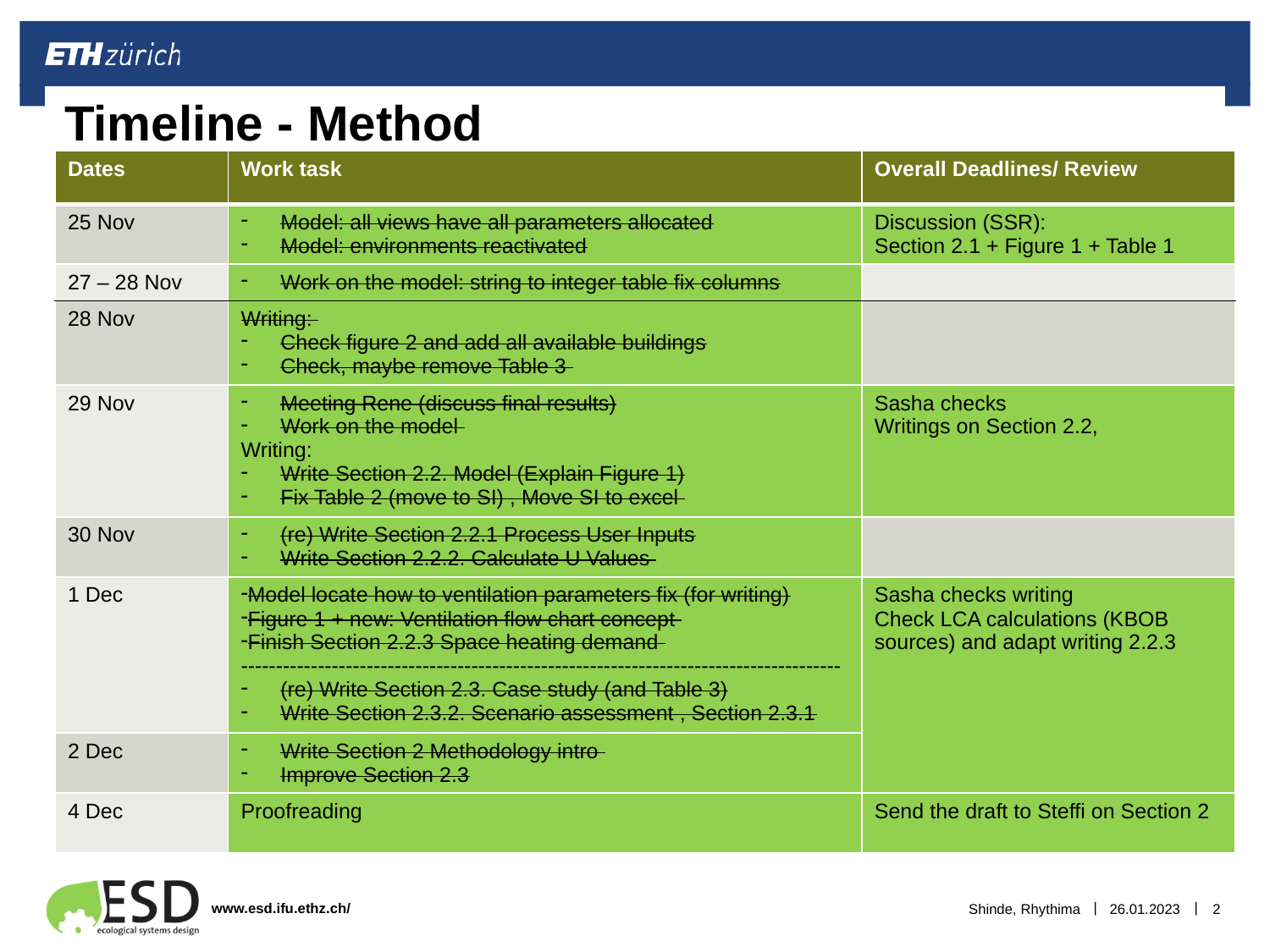

# Timeline - Method
| Dates | Work task | Overall Deadlines/ Review |
| --- | --- | --- |
| 25 Nov | Model: all views have all parameters allocated Model: environments reactivated | Discussion (SSR): Section 2.1 + Figure 1 + Table 1 |
| 27 – 28 Nov | Work on the model: string to integer table fix columns |  |
| 28 Nov | Writing: Check figure 2 and add all available buildings Check, maybe remove Table 3 |  |
| 29 Nov | Meeting Rene (discuss final results) Work on the model Writing: Write Section 2.2. Model (Explain Figure 1) Fix Table 2 (move to SI) , Move SI to excel | Sasha checks Writings on Section 2.2, |
| 30 Nov | (re) Write Section 2.2.1 Process User Inputs Write Section 2.2.2. Calculate U Values |  |
| 1 Dec | Model locate how to ventilation parameters fix (for writing) Figure 1 + new: Ventilation flow chart concept Finish Section 2.2.3 Space heating demand -------------------------------------------------------------------------------------- (re) Write Section 2.3. Case study (and Table 3) Write Section 2.3.2. Scenario assessment , Section 2.3.1 | Sasha checks writing Check LCA calculations (KBOB sources) and adapt writing 2.2.3 |
| 2 Dec | Write Section 2 Methodology intro Improve Section 2.3 |  |
| 4 Dec | Proofreading | Send the draft to Steffi on Section 2 |
Shinde, Rhythima
26.01.2023
2